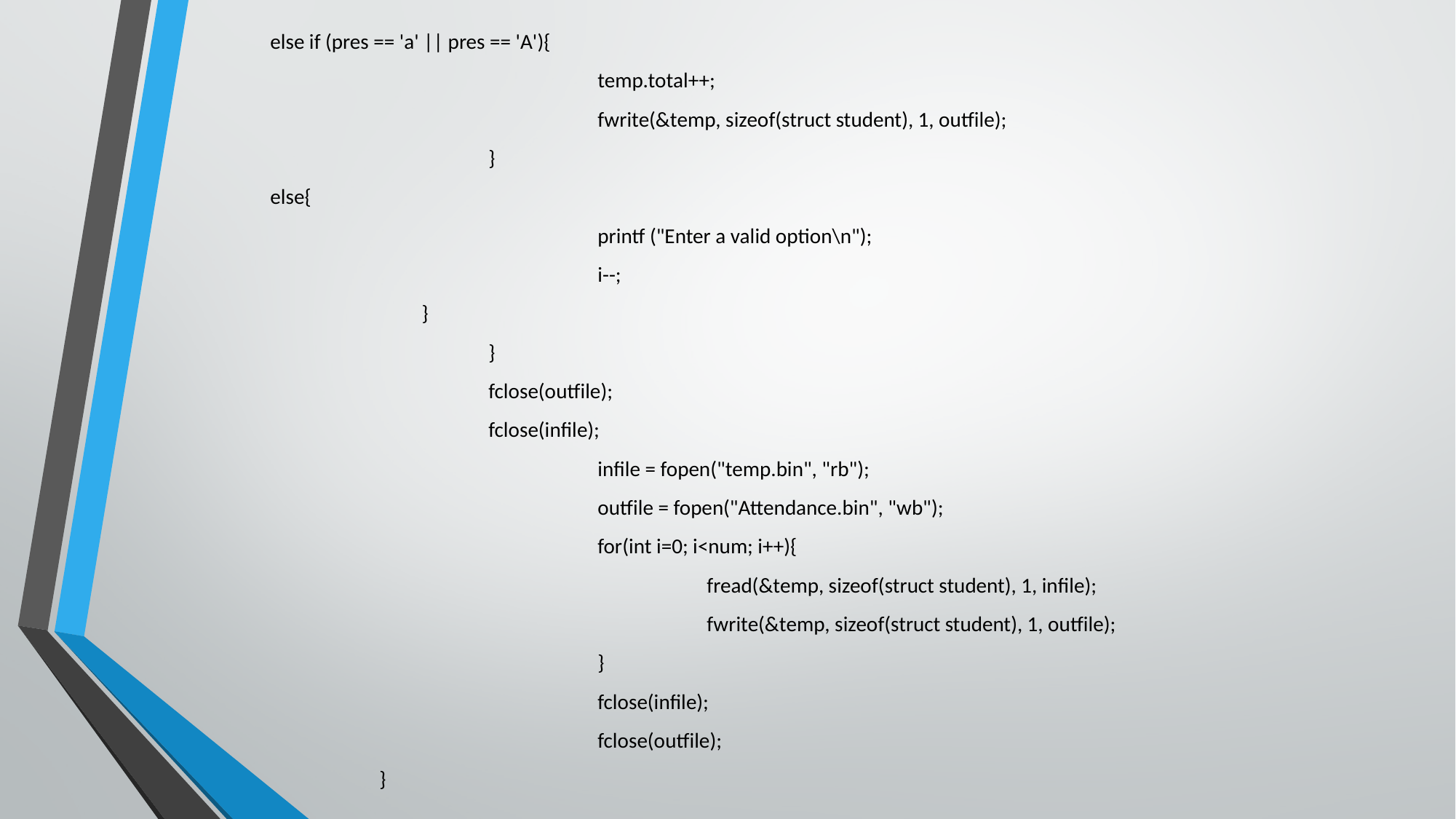

else if (pres == 'a' || pres == 'A'){
                       			temp.total++;
                       			fwrite(&temp, sizeof(struct student), 1, outfile);
                     		}
else{
                       			printf ("Enter a valid option\n");
                       			i--;
                                }
               		}
            		fclose(outfile);
            		fclose(infile);
			infile = fopen("temp.bin", "rb");
			outfile = fopen("Attendance.bin", "wb");
			for(int i=0; i<num; i++){
				fread(&temp, sizeof(struct student), 1, infile);
				fwrite(&temp, sizeof(struct student), 1, outfile);
			}
			fclose(infile);
			fclose(outfile);
          	}